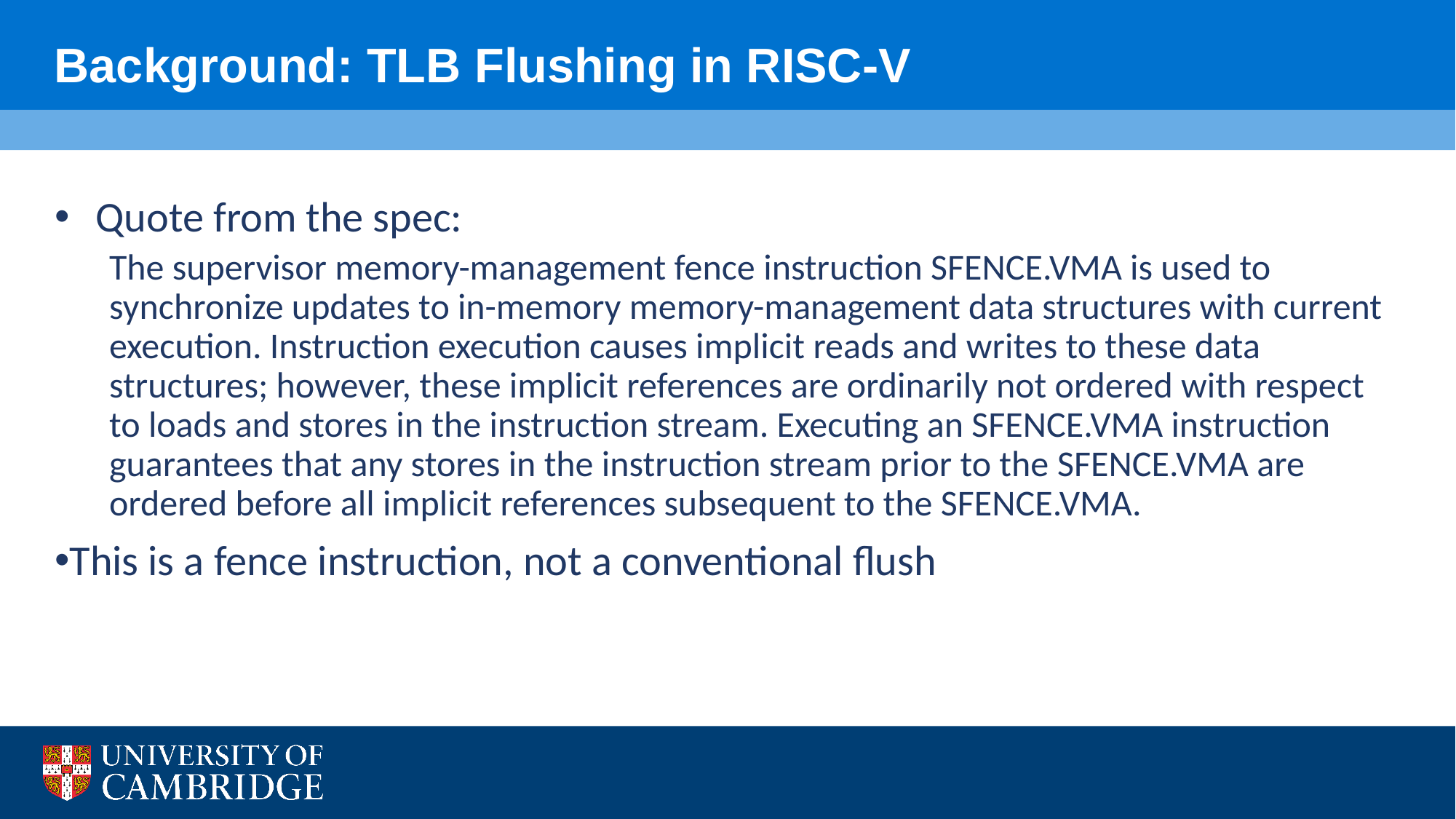

# Background: TLB Flushing in RISC-V
Quote from the spec:
The supervisor memory-management fence instruction SFENCE.VMA is used to synchronize updates to in-memory memory-management data structures with current execution. Instruction execution causes implicit reads and writes to these data structures; however, these implicit references are ordinarily not ordered with respect to loads and stores in the instruction stream. Executing an SFENCE.VMA instruction guarantees that any stores in the instruction stream prior to the SFENCE.VMA are ordered before all implicit references subsequent to the SFENCE.VMA.
This is a fence instruction, not a conventional flush